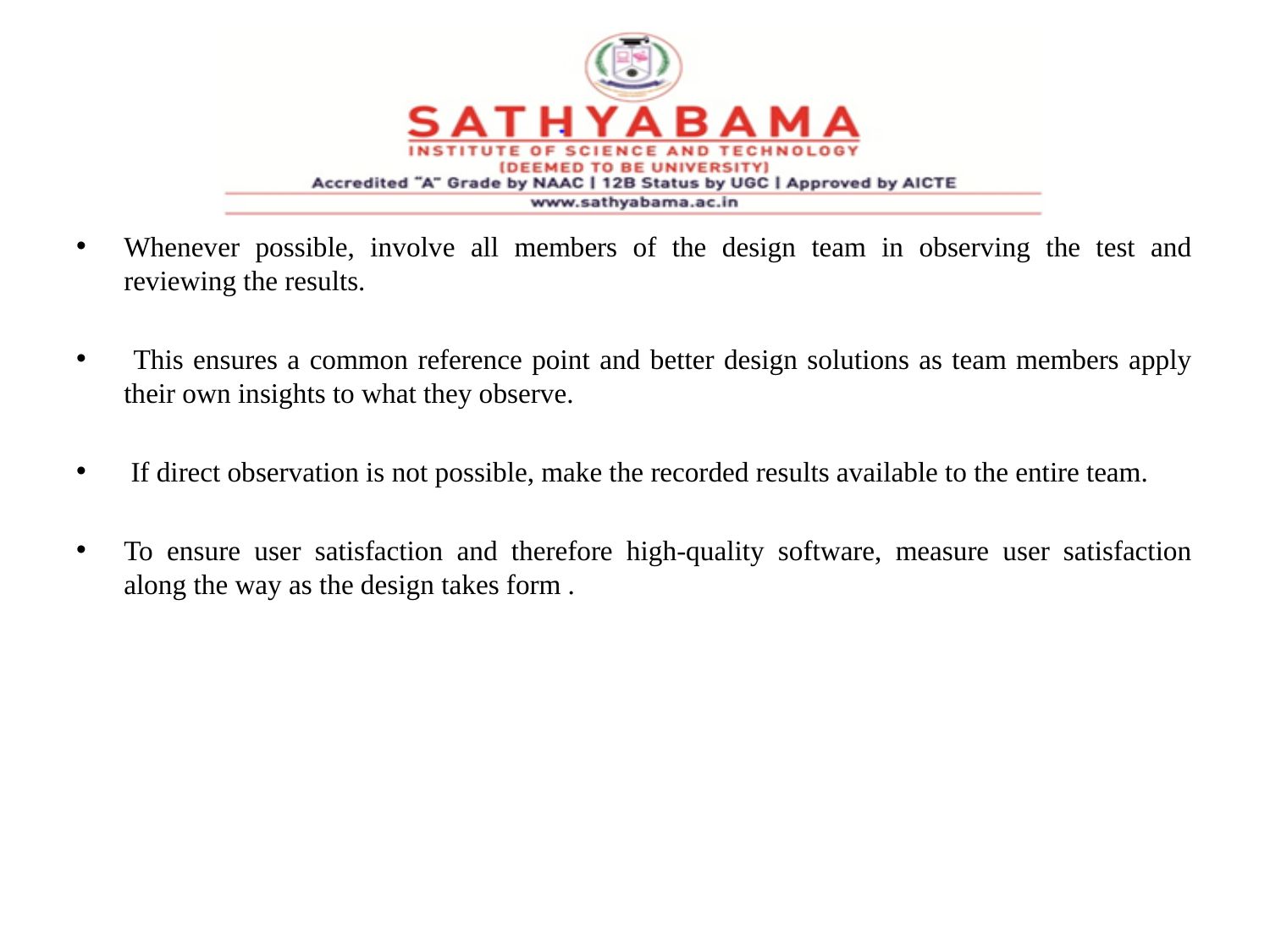

#
Whenever possible, involve all members of the design team in observing the test and reviewing the results.

 This ensures a common reference point and better design solutions as team members apply their own insights to what they observe.

 If direct observation is not possible, make the recorded results available to the entire team.

To ensure user satisfaction and therefore high-quality software, measure user satisfaction along the way as the design takes form .